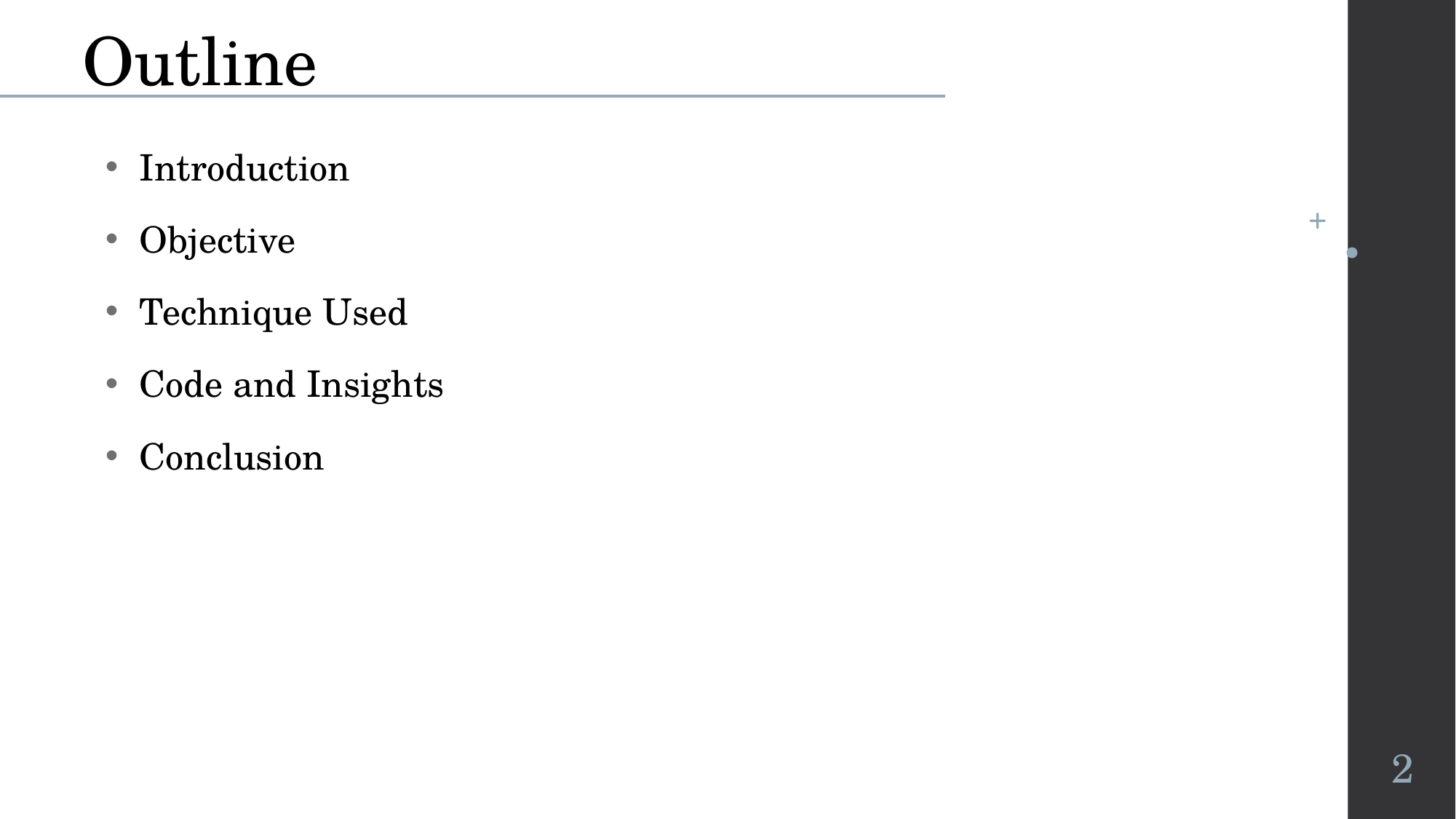

# Outline
Introduction
Objective
Technique Used
Code and Insights
Conclusion
2